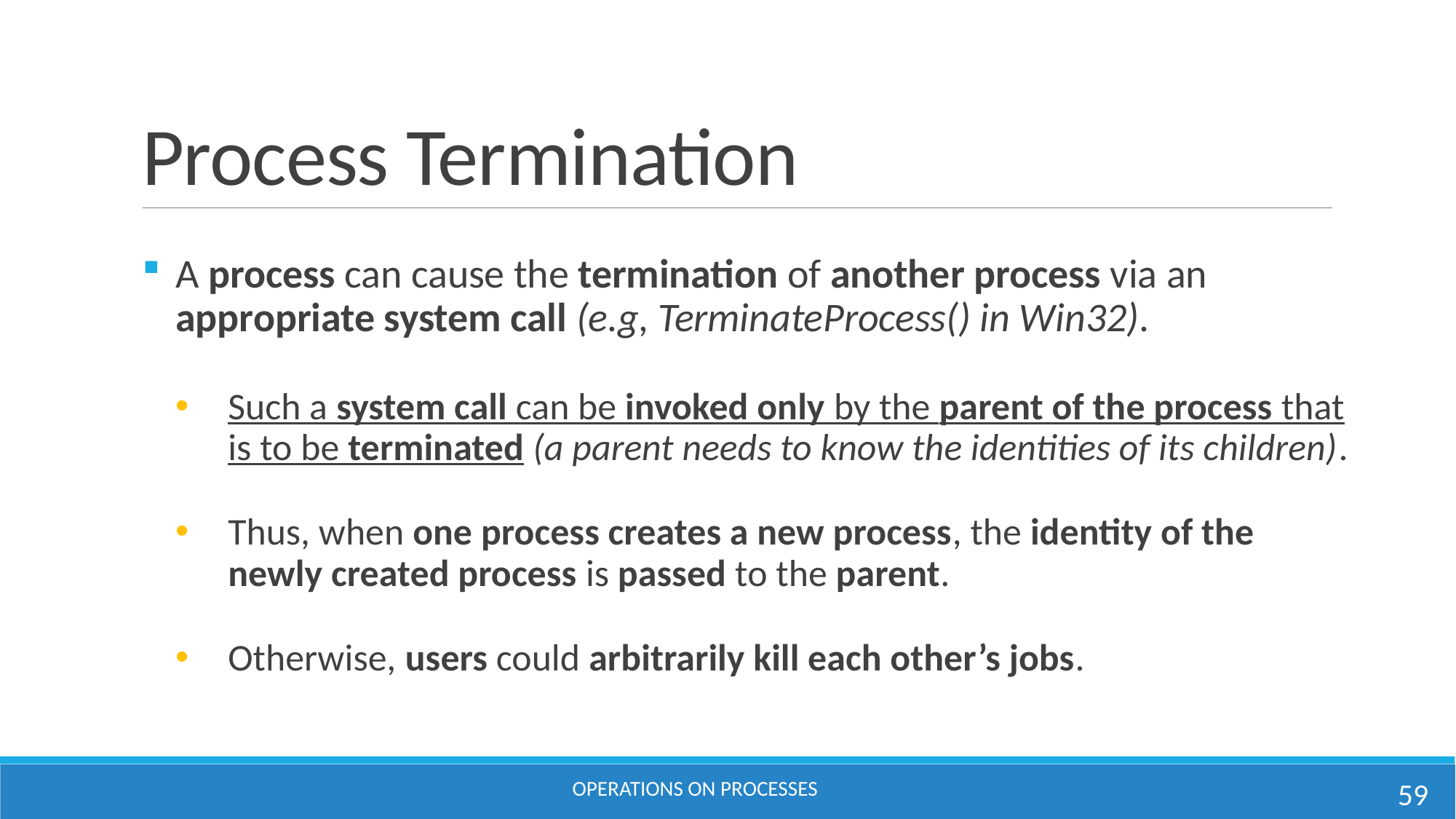

# Process Termination
A process can cause the termination of another process via an appropriate system call (e.g, TerminateProcess() in Win32).
Such a system call can be invoked only by the parent of the process that is to be terminated (a parent needs to know the identities of its children).
Thus, when one process creates a new process, the identity of the newly created process is passed to the parent.
Otherwise, users could arbitrarily kill each other’s jobs.
59
OPERATIONS ON PROCESSES